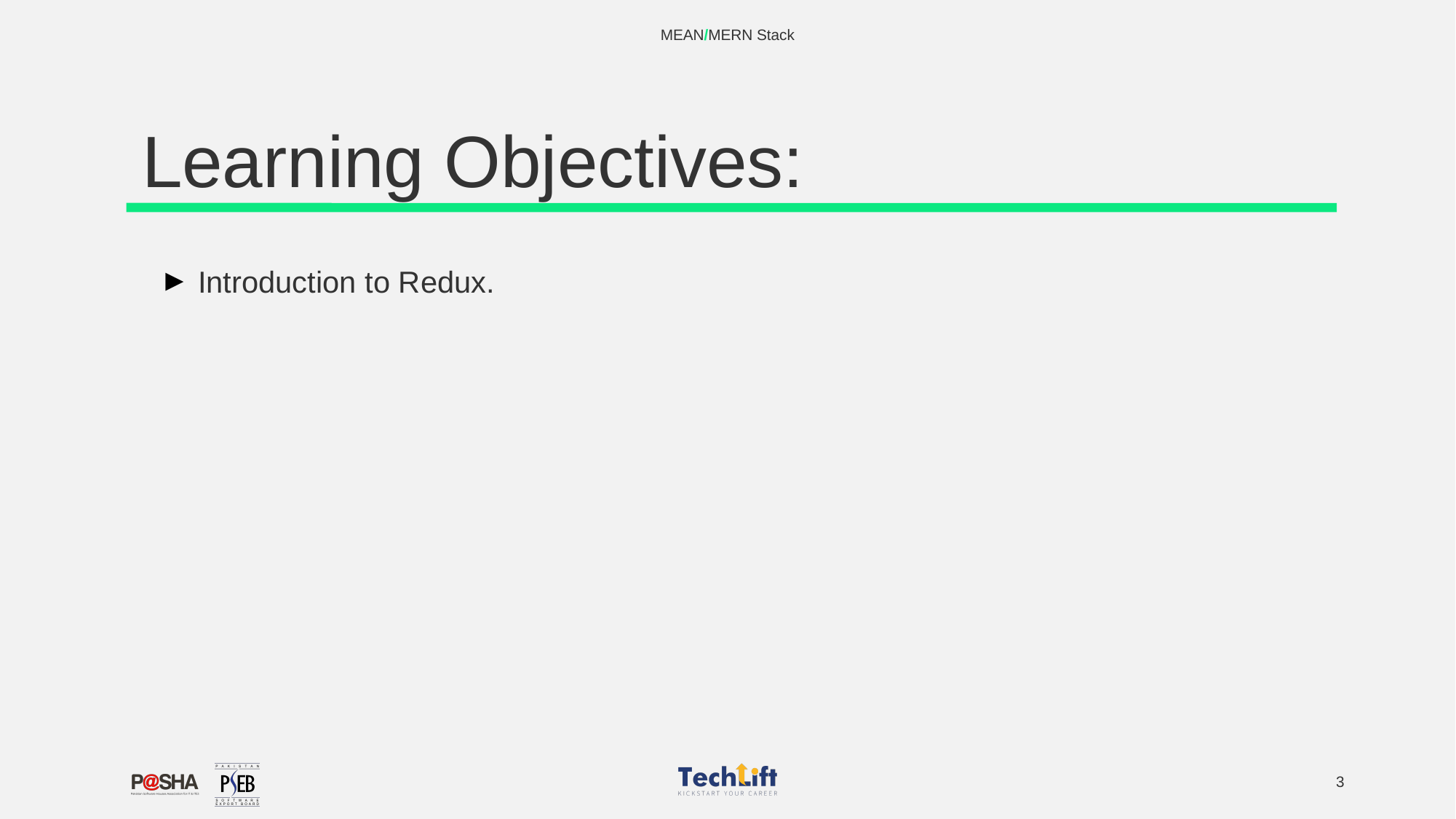

MEAN/MERN Stack
# Learning Objectives:

 Introduction to Redux.

3